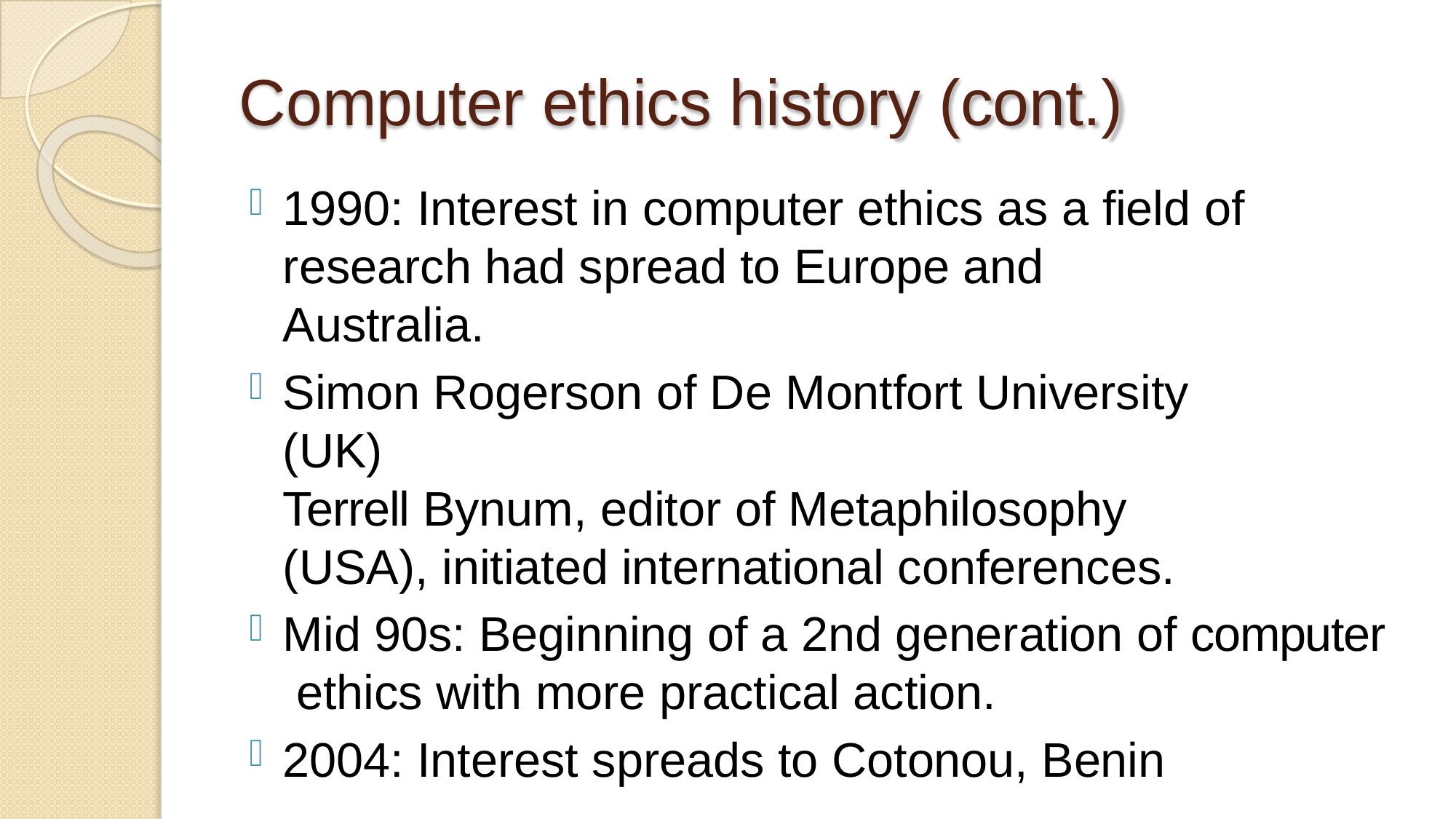

# Computer ethics history (cont.)
1990: Interest in computer ethics as a field of  research had spread to Europe and Australia.
Simon Rogerson of De Montfort University (UK)
Terrell Bynum, editor of Metaphilosophy  (USA), initiated international conferences.
Mid 90s: Beginning of a 2nd generation of computer  ethics with more practical action.
2004: Interest spreads to Cotonou, Benin